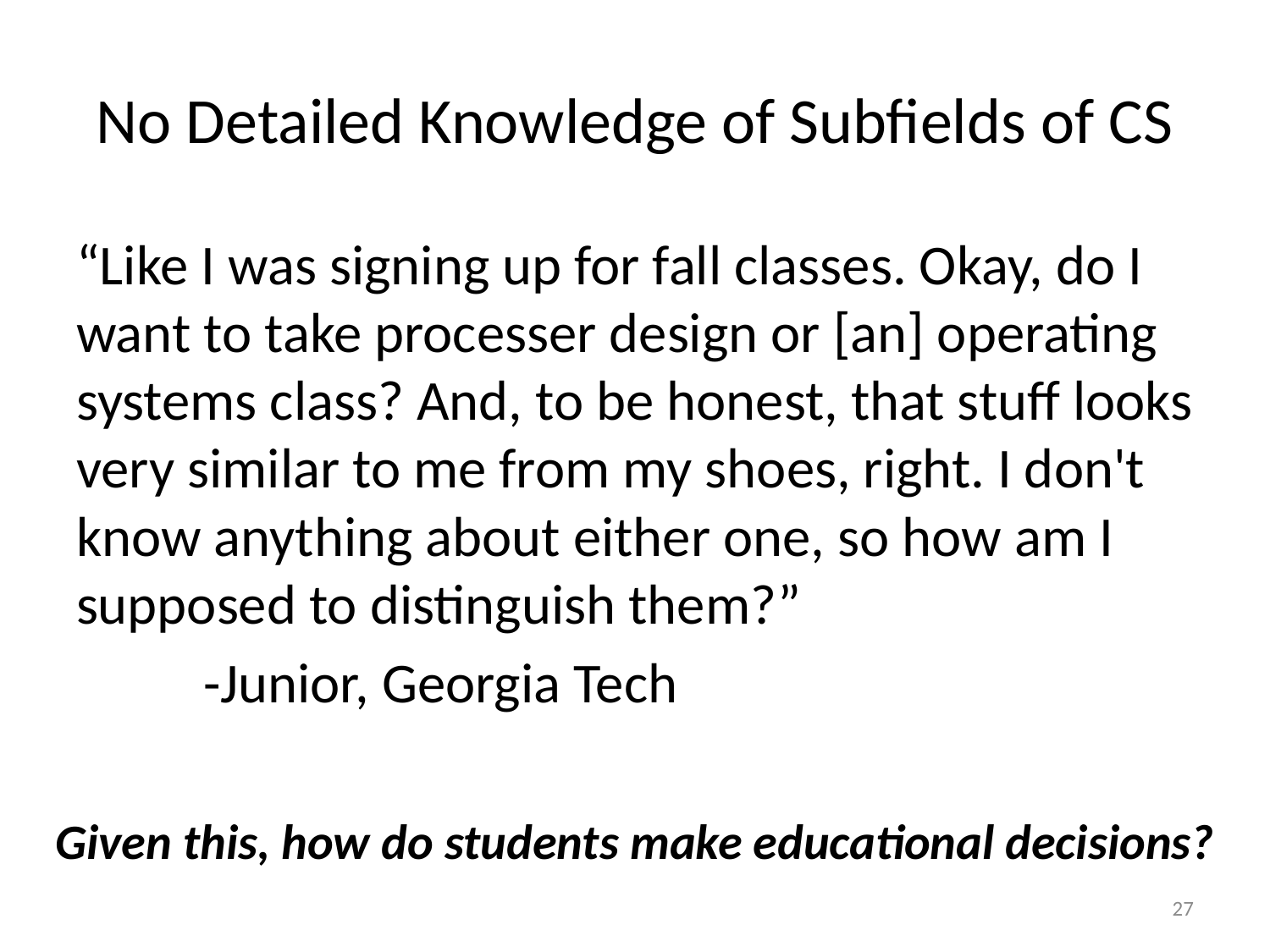

# No Detailed Knowledge of Subfields of CS
“Like I was signing up for fall classes. Okay, do I want to take processer design or [an] operating systems class? And, to be honest, that stuff looks very similar to me from my shoes, right. I don't know anything about either one, so how am I supposed to distinguish them?”
	-Junior, Georgia Tech
Given this, how do students make educational decisions?
27